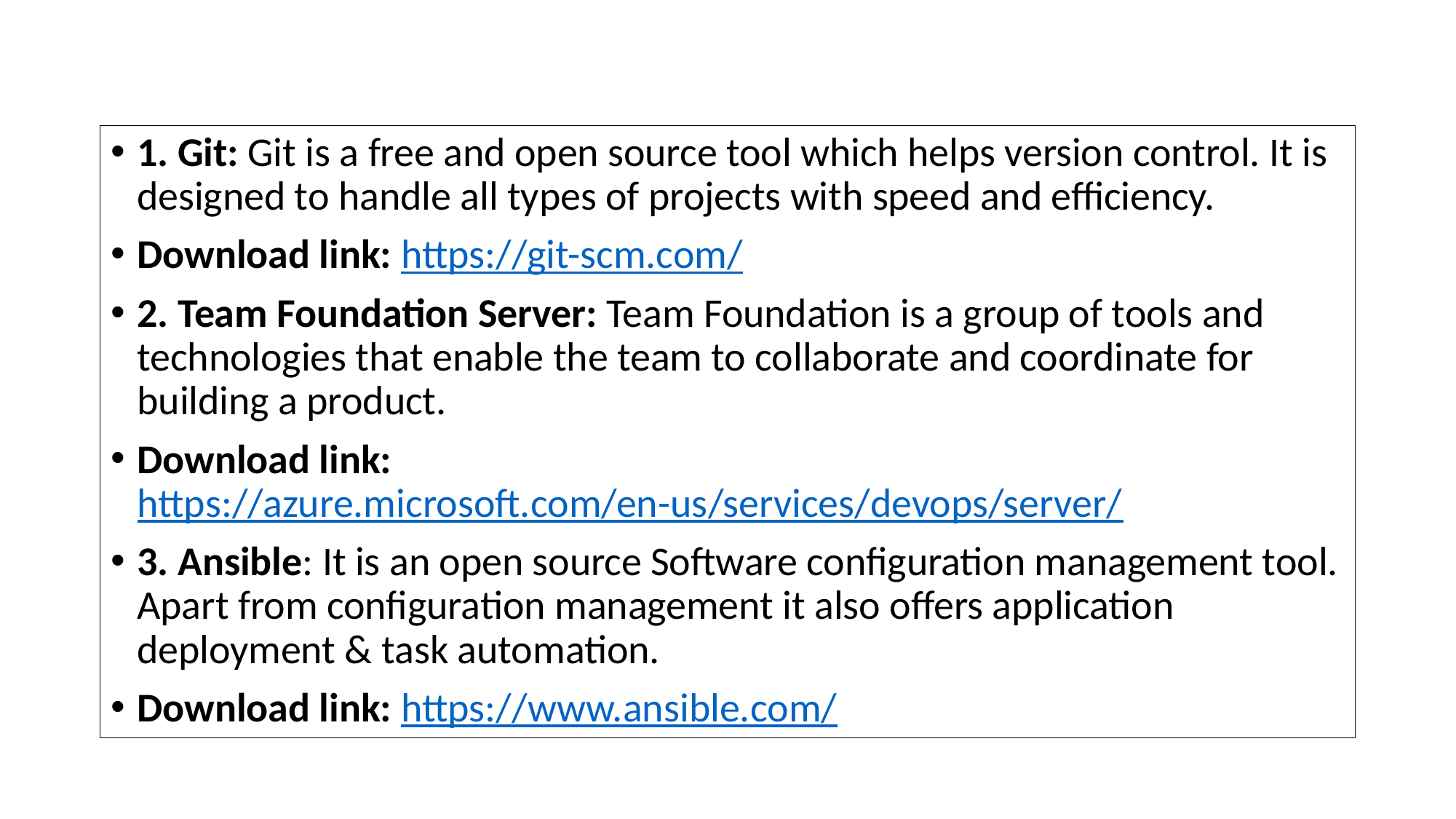

1. Git: Git is a free and open source tool which helps version control. It is designed to handle all types of projects with speed and efficiency.
Download link: https://git-scm.com/
2. Team Foundation Server: Team Foundation is a group of tools and technologies that enable the team to collaborate and coordinate for building a product.
Download link: https://azure.microsoft.com/en-us/services/devops/server/
3. Ansible: It is an open source Software configuration management tool. Apart from configuration management it also offers application deployment & task automation.
Download link: https://www.ansible.com/